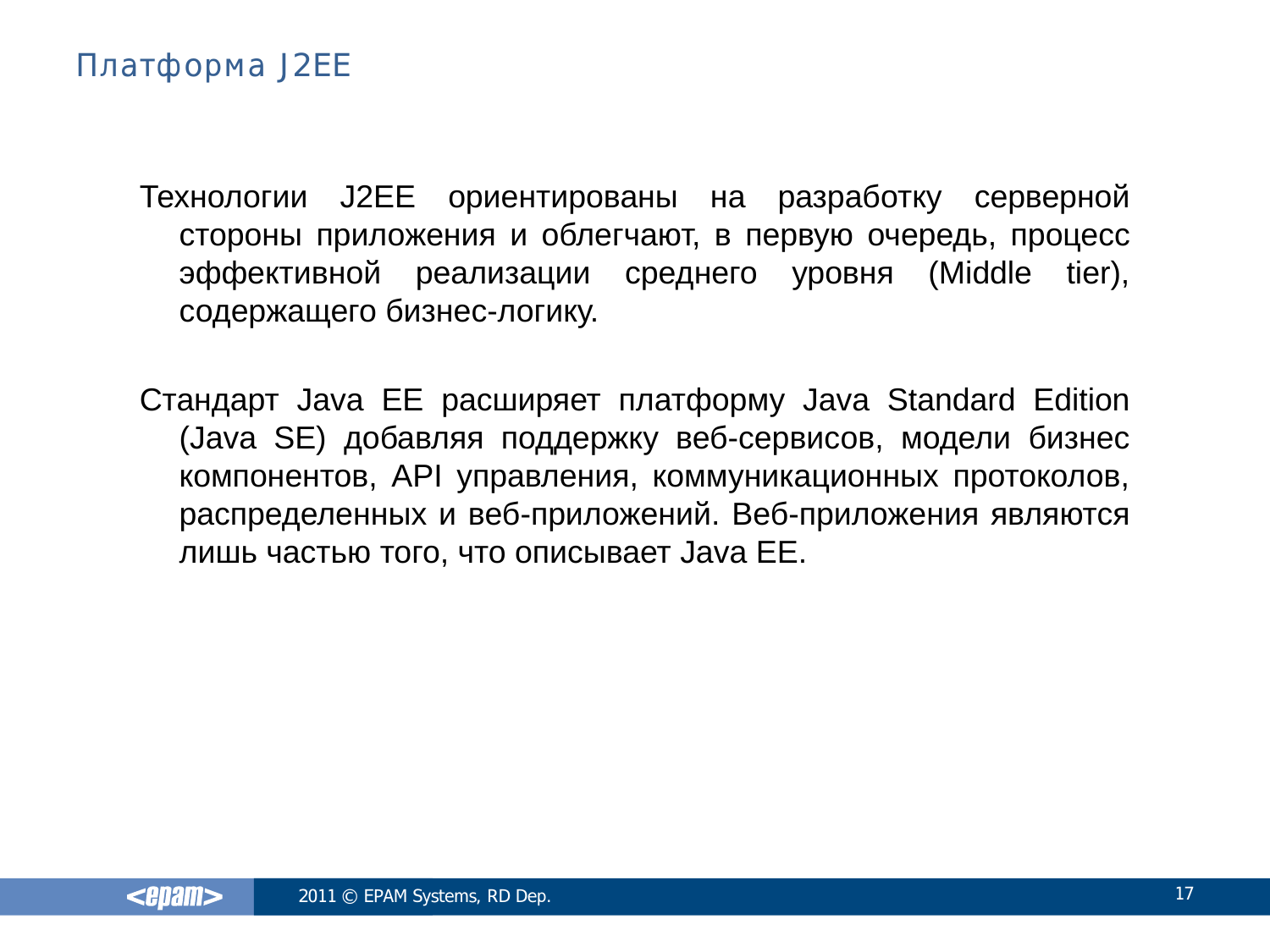

# Платформа J2EE
Технологии J2EE ориентированы на разработку серверной стороны приложения и облегчают, в первую очередь, процесс эффективной реализации среднего уровня (Middle tier), содержащего бизнес-логику.

Стандарт Java EE расширяет платформу Java Standard Edition (Java SE) добавляя поддержку веб-сервисов, модели бизнес компонентов, API управления, коммуникационных протоколов, распределенных и веб-приложений. Веб-приложения являются лишь частью того, что описывает Java EE.
17
2011 © EPAM Systems, RD Dep.